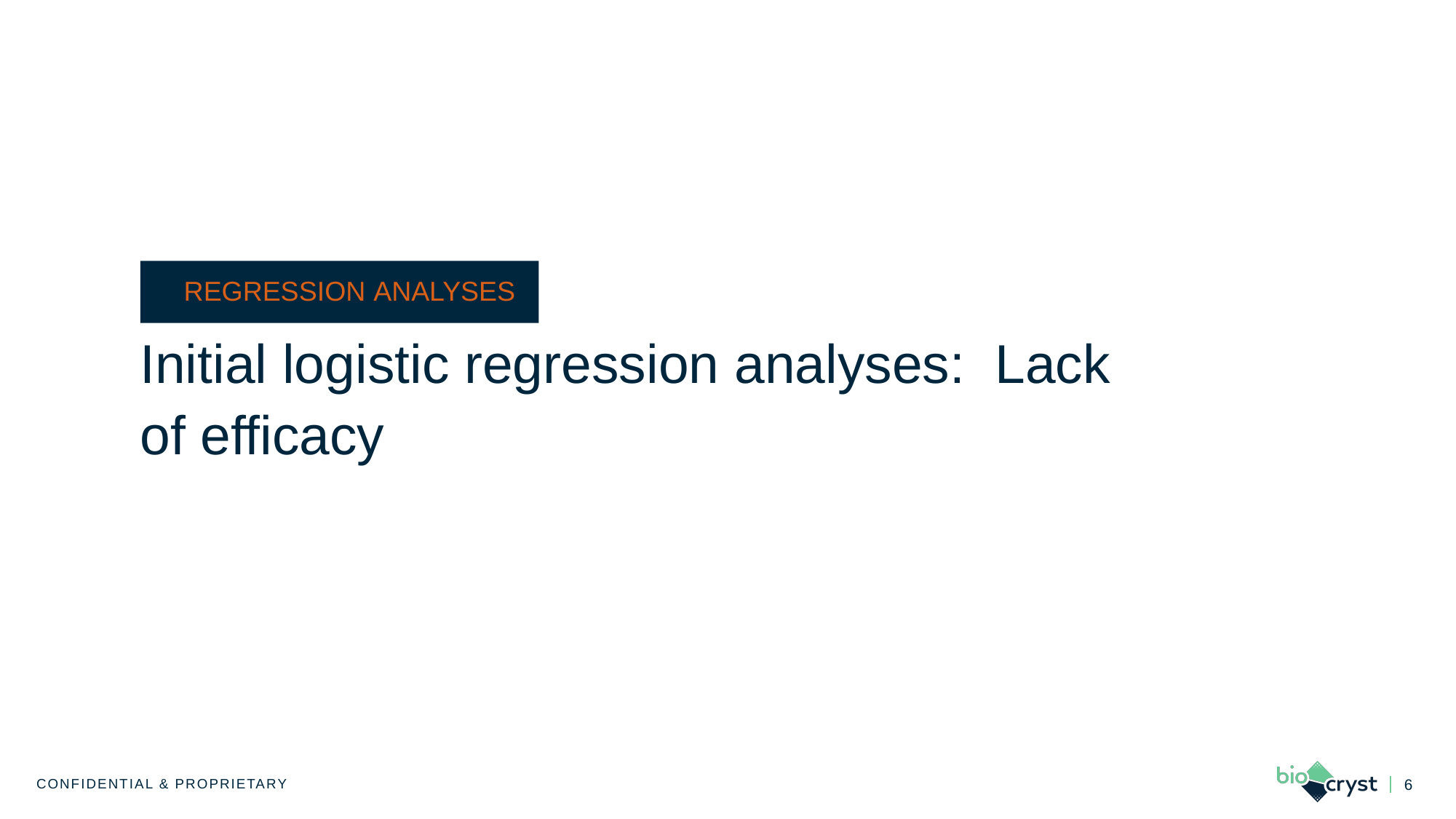

# REGRESSION ANALYSES
Initial logistic regression analyses:  Lack of efficacy
6
CONFIDENTIAL & PROPRIETARY